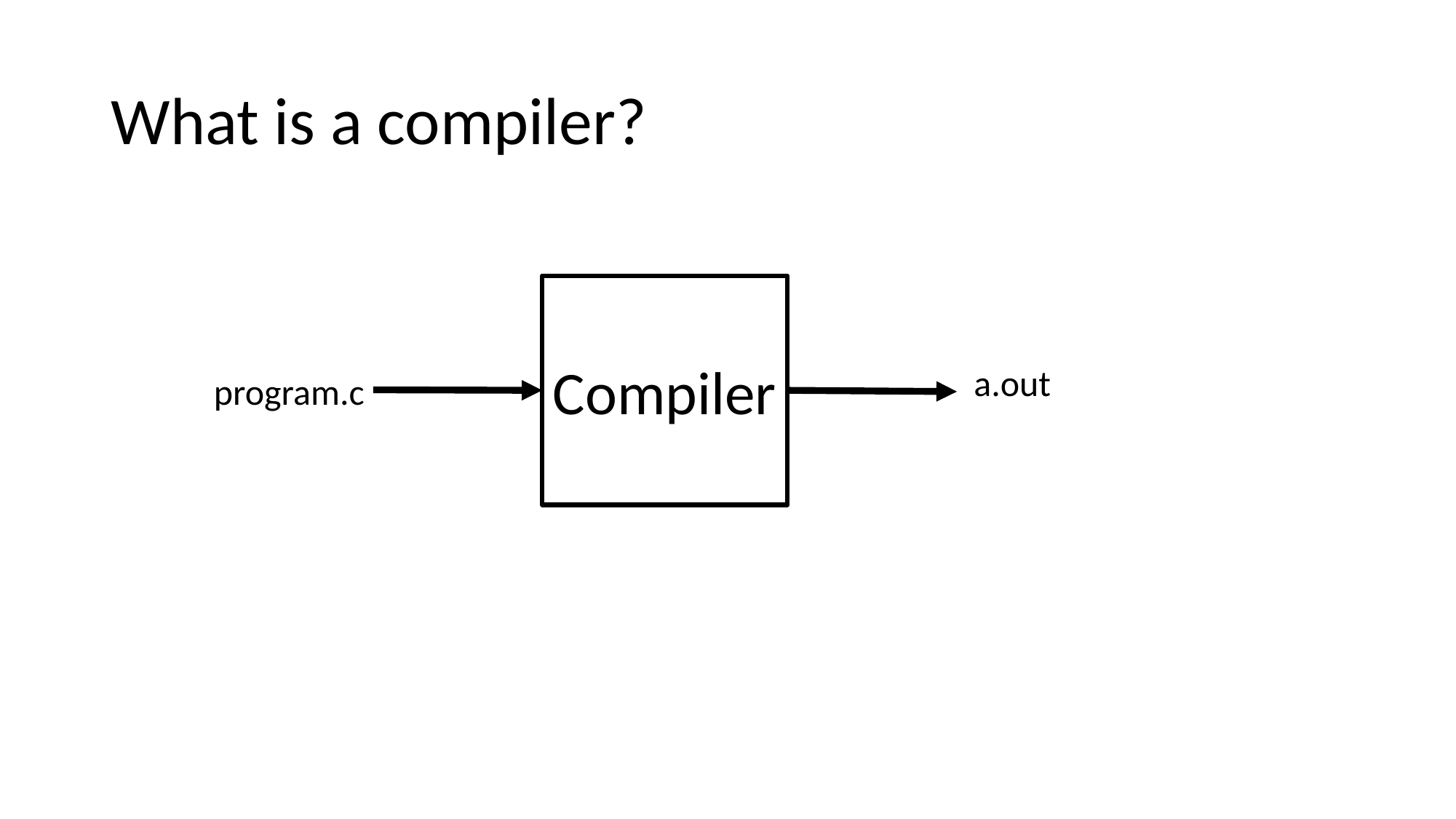

# What is a compiler?

Compiler

a.out
program.c